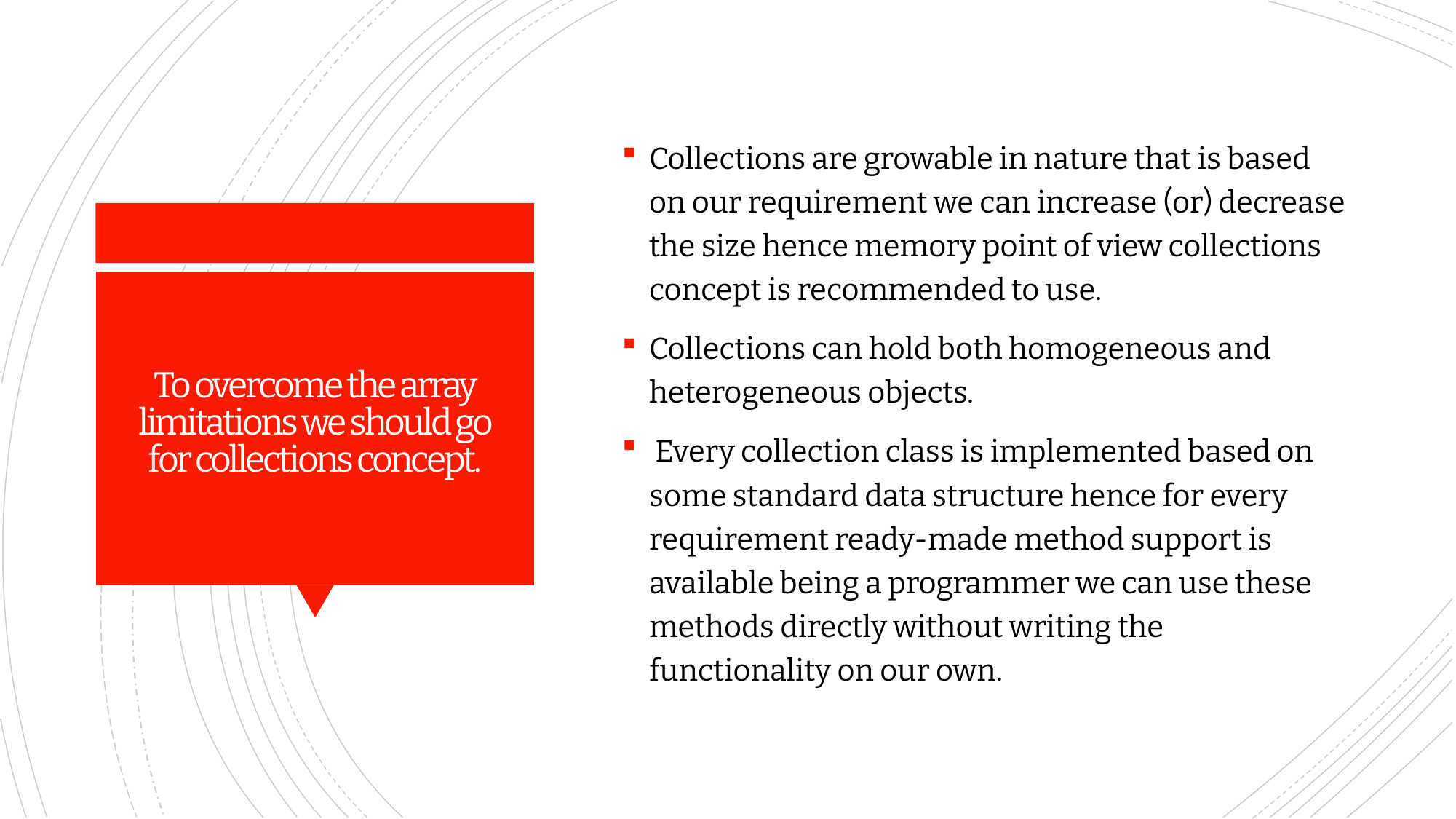

Collections are growable in nature that is based on our requirement we can increase (or) decrease the size hence memory point of view collections concept is recommended to use.
Collections can hold both homogeneous and heterogeneous objects.
 Every collection class is implemented based on some standard data structure hence for every requirement ready-made method support is available being a programmer we can use these methods directly without writing the functionality on our own.
# To overcome the array limitations we should go for collections concept.